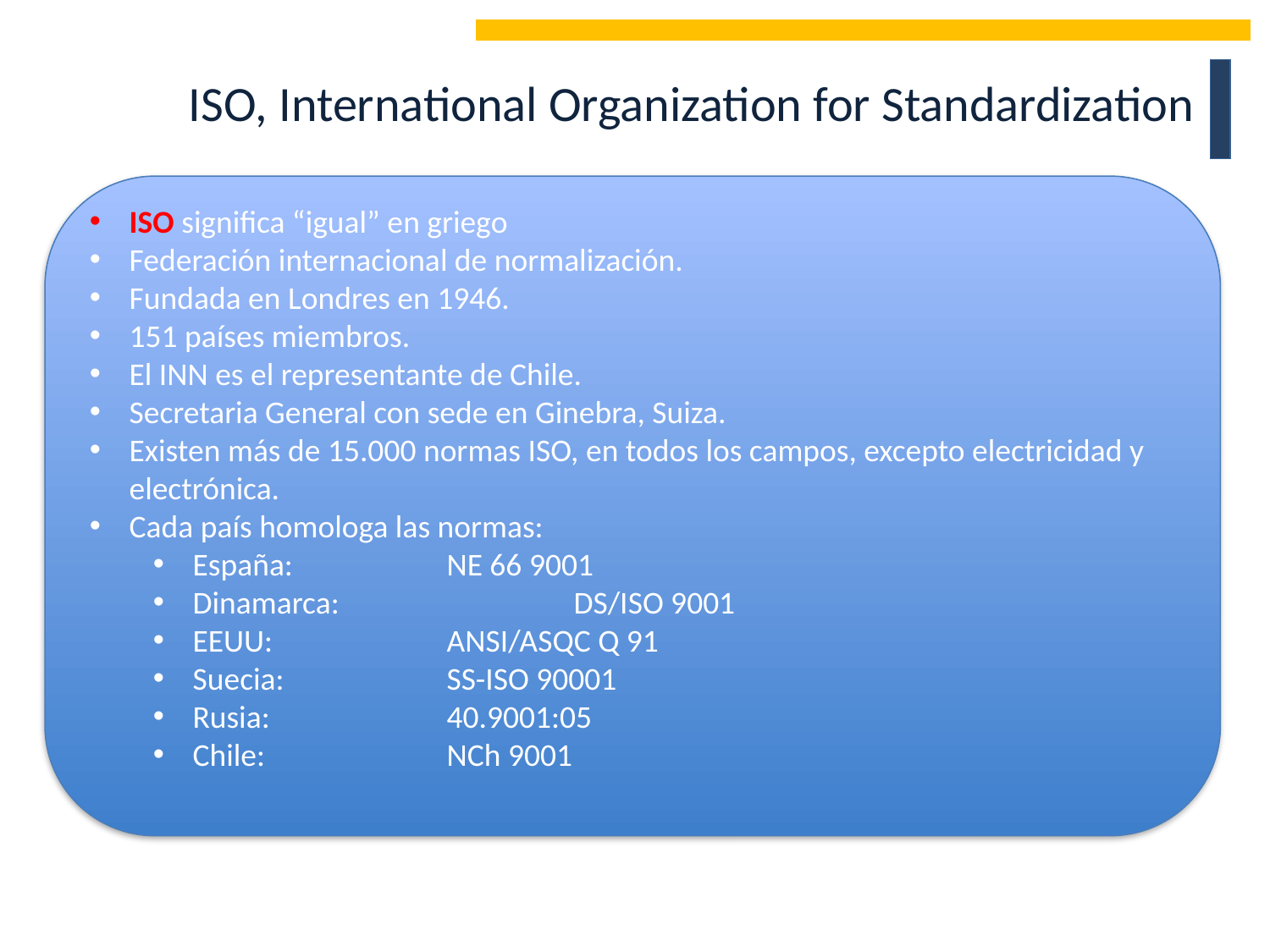

ISO, International Organization for Standardization
ISO significa “igual” en griego
Federación internacional de normalización.
Fundada en Londres en 1946.
151 países miembros.
El INN es el representante de Chile.
Secretaria General con sede en Ginebra, Suiza.
Existen más de 15.000 normas ISO, en todos los campos, excepto electricidad y electrónica.
Cada país homologa las normas:
España: 		NE 66 9001
Dinamarca:		DS/ISO 9001
EEUU:		ANSI/ASQC Q 91
Suecia:		SS-ISO 90001
Rusia:		40.9001:05
Chile:		NCh 9001